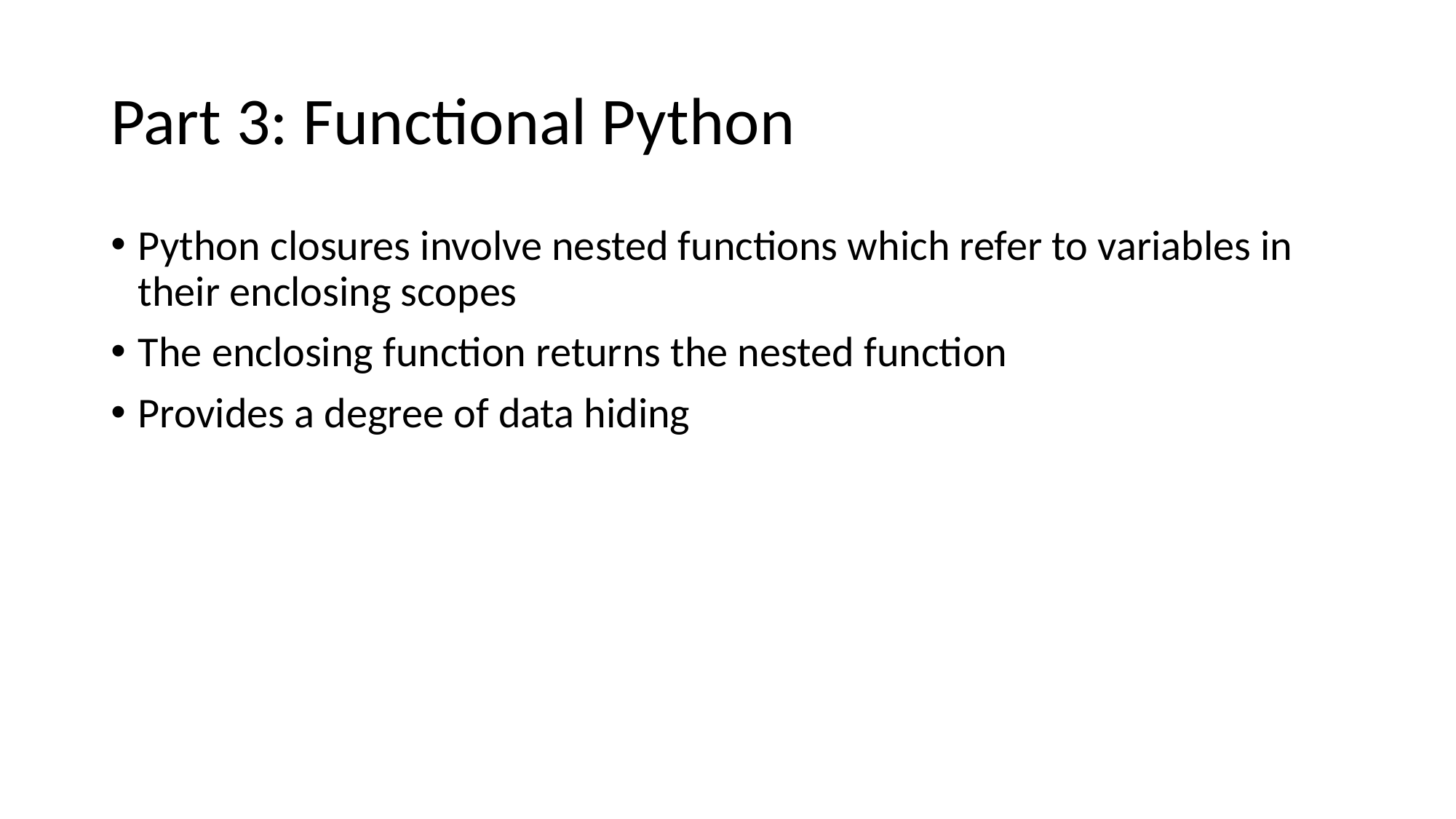

# Part 3: Functional Python
Python closures involve nested functions which refer to variables in their enclosing scopes
The enclosing function returns the nested function
Provides a degree of data hiding